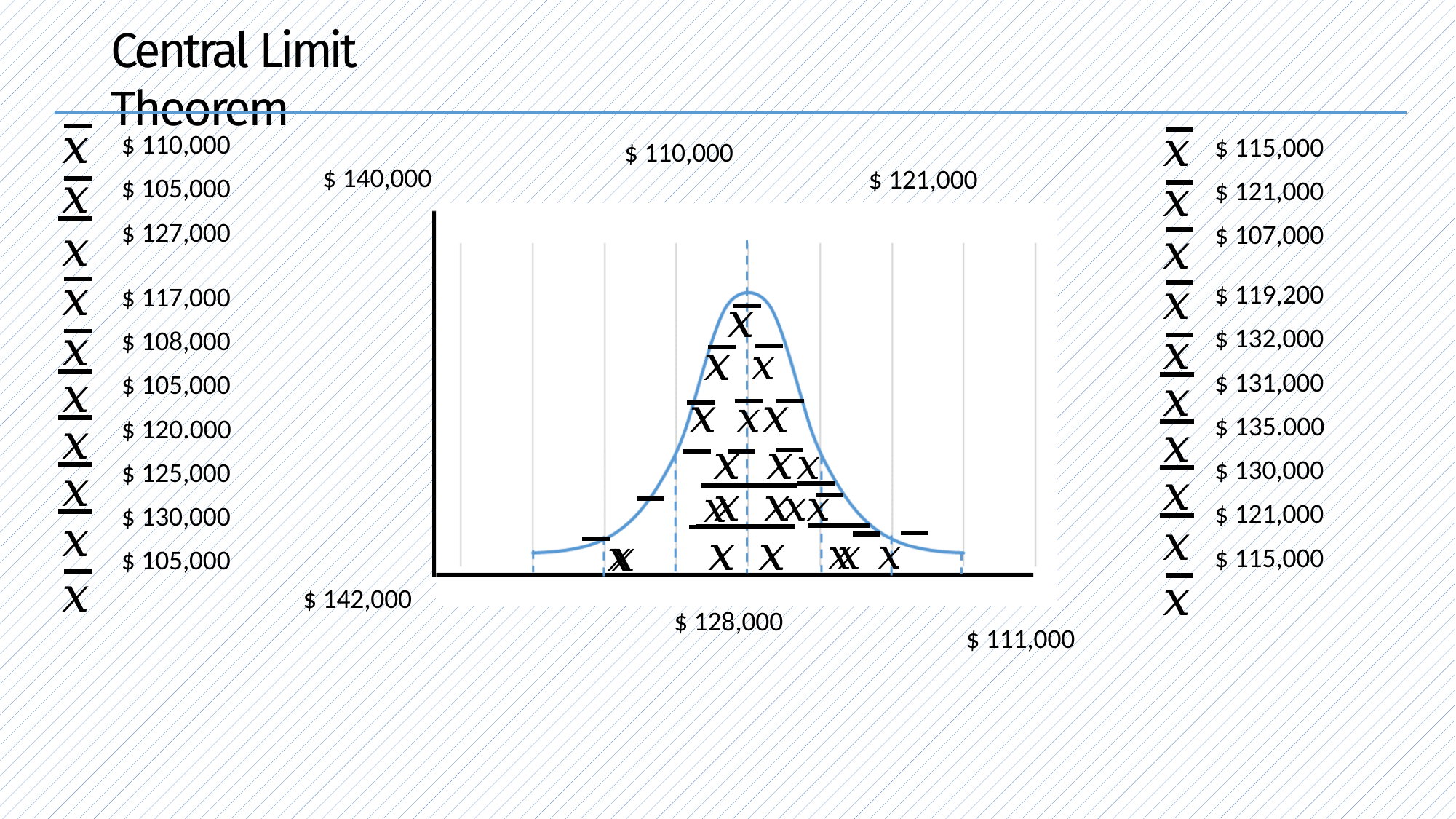

# Central Limit Theorem
| 𝑥 𝑥 𝑥 | $ 110,000 $ 105,000 $ 127,000 | $ 140,000 |  | $ 110,000 $ 121,000 | 𝑥 𝑥 𝑥 | $ 115,000 $ 121,000 $ 107,000 |
| --- | --- | --- | --- | --- | --- | --- |
| 𝑥 𝑥 𝑥 𝑥 𝑥 𝑥 𝑥 | $ 117,000 $ 108,000 $ 105,000 $ 120.000 $ 125,000 $ 130,000 $ 105,000 | $ 142,000 |  | 𝑥 𝑥 𝑥 𝑥 𝑥 𝑥 𝑥 𝑥 𝑥 𝑥 𝑥 𝑥 𝑥 𝑥 𝑥 𝑥 𝑥 𝑥 𝑥 𝑥 𝑥 $ 128,000 | 𝑥 𝑥 𝑥 𝑥 𝑥 𝑥 𝑥 | $ 119,200 $ 132,000 $ 131,000 $ 135.000 $ 130,000 $ 121,000 $ 115,000 |

$ 111,000